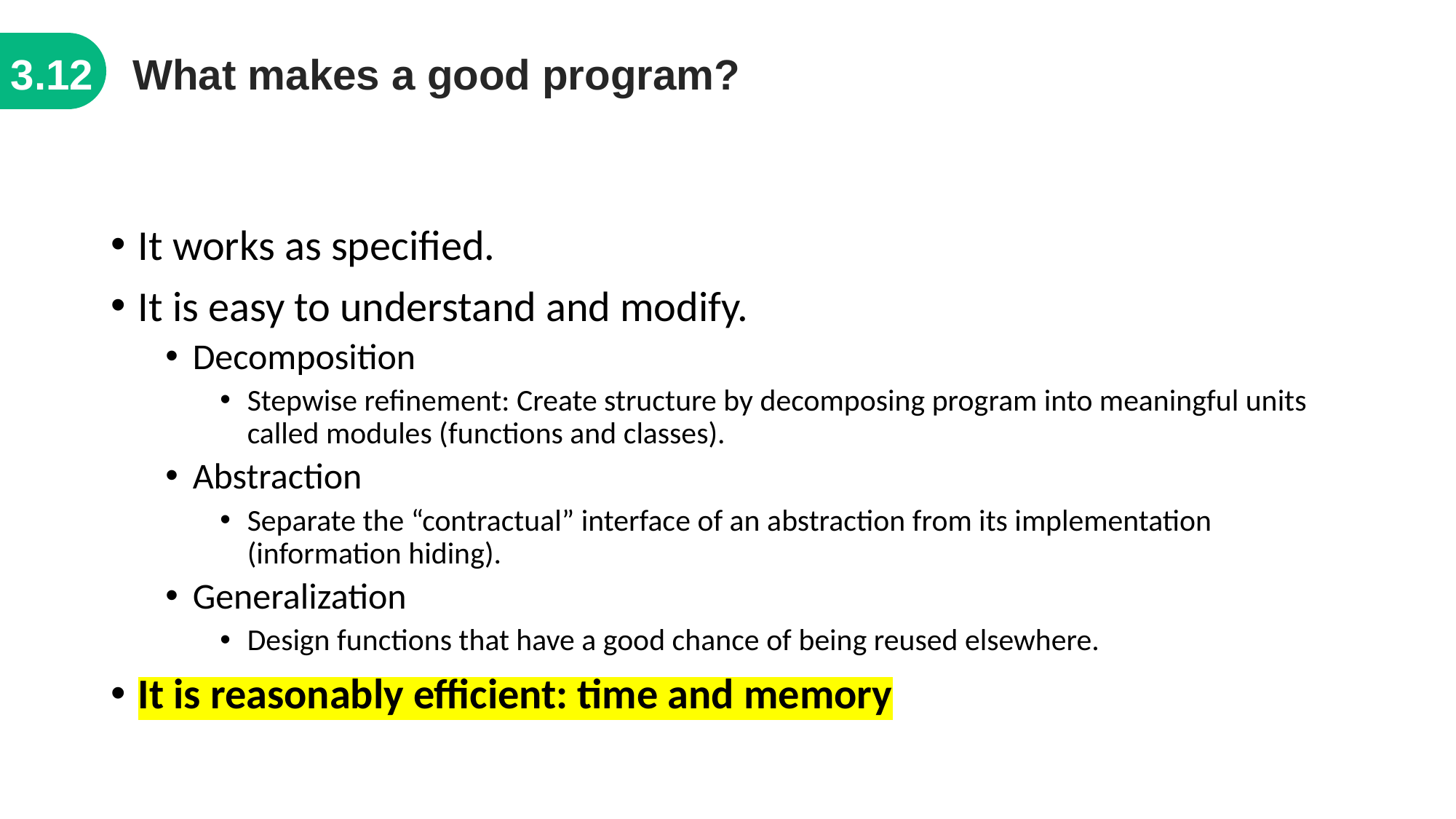

3.12
What makes a good program?
It works as specified.
It is easy to understand and modify.
Decomposition
Stepwise refinement: Create structure by decomposing program into meaningful units called modules (functions and classes).
Abstraction
Separate the “contractual” interface of an abstraction from its implementation (information hiding).
Generalization
Design functions that have a good chance of being reused elsewhere.
It is reasonably efficient: time and memory